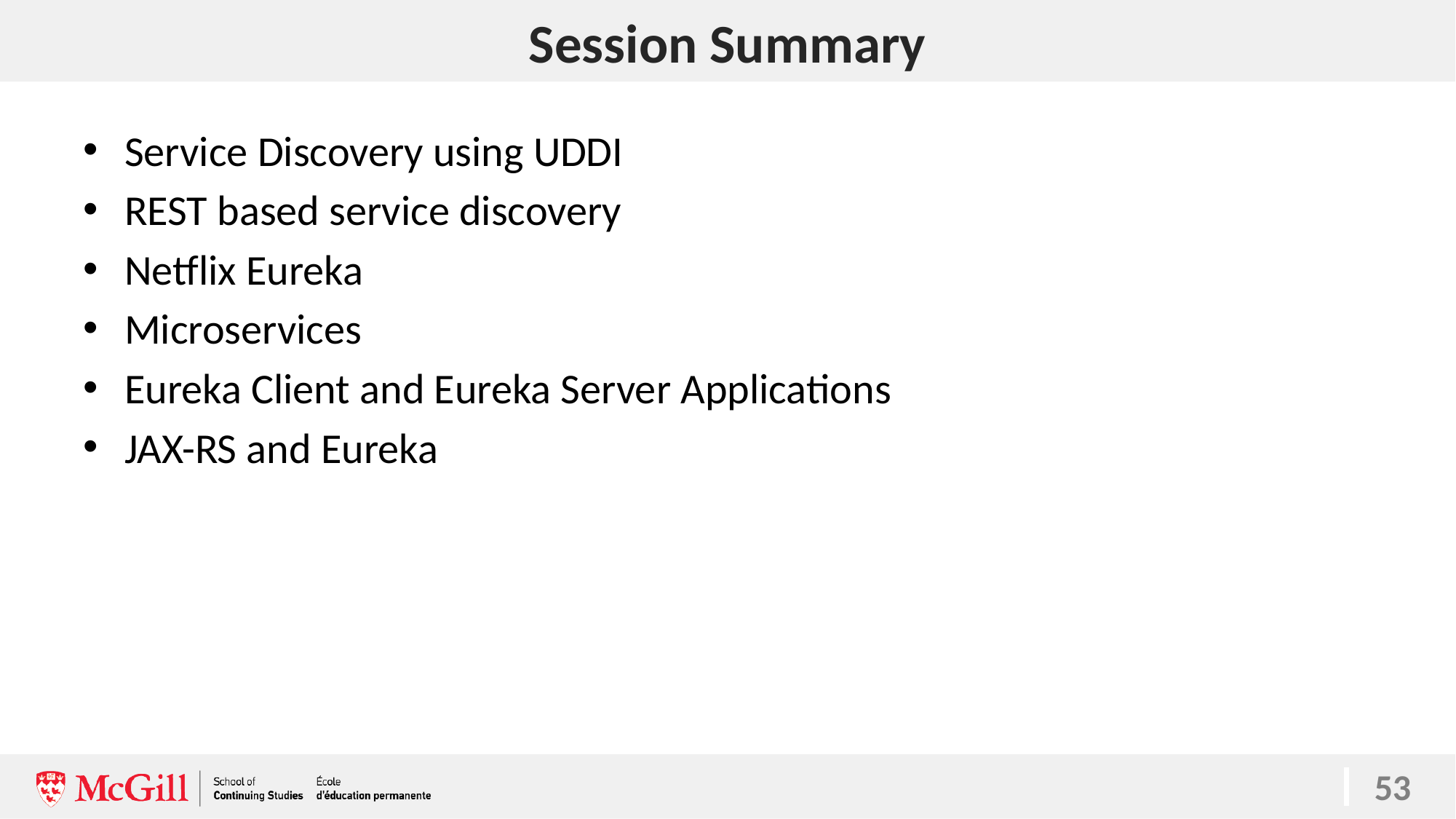

# Session Summary
Service Discovery using UDDI
REST based service discovery
Netflix Eureka
Microservices
Eureka Client and Eureka Server Applications
JAX-RS and Eureka